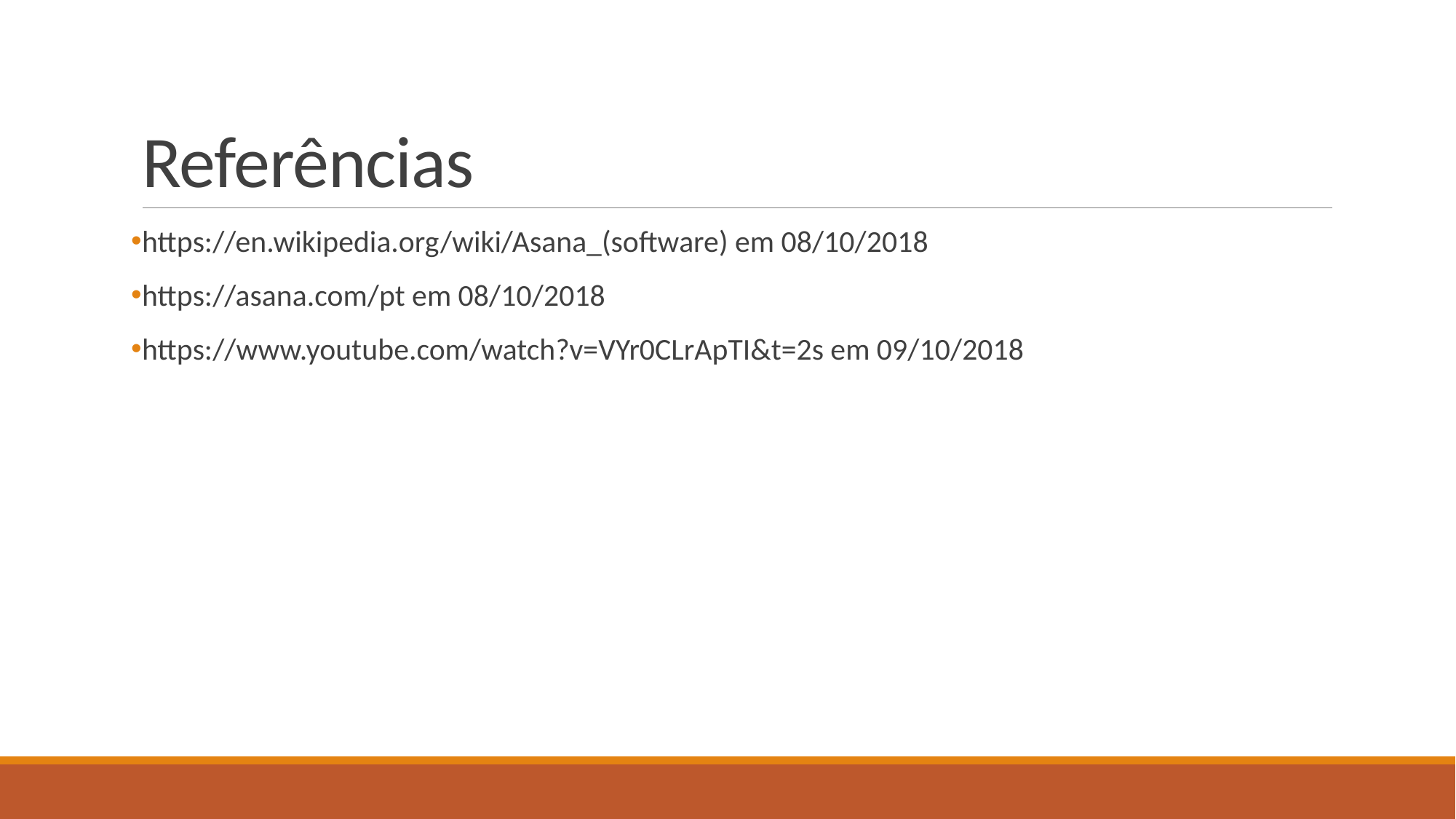

# Referências
https://en.wikipedia.org/wiki/Asana_(software) em 08/10/2018
https://asana.com/pt em 08/10/2018
https://www.youtube.com/watch?v=VYr0CLrApTI&t=2s em 09/10/2018